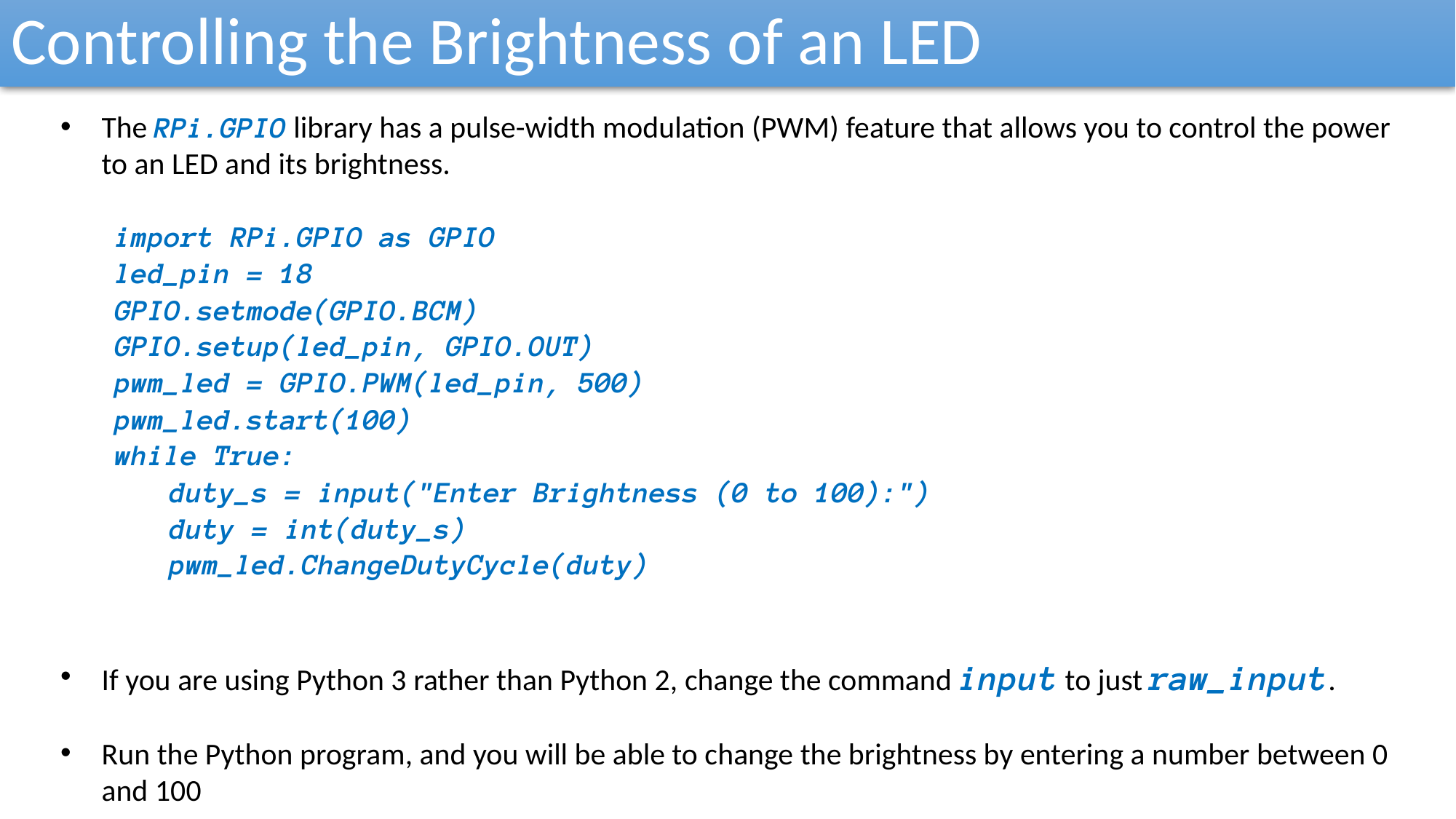

Controlling the Brightness of an LED
The RPi.GPIO library has a pulse-width modulation (PWM) feature that allows you to control the power to an LED and its brightness.

import RPi.GPIO as GPIO
led_pin = 18
GPIO.setmode(GPIO.BCM)
GPIO.setup(led_pin, GPIO.OUT)
pwm_led = GPIO.PWM(led_pin, 500)
pwm_led.start(100)
while True:
duty_s = input("Enter Brightness (0 to 100):")
duty = int(duty_s)
pwm_led.ChangeDutyCycle(duty)

If you are using Python 3 rather than Python 2, change the command input to just raw_input.

Run the Python program, and you will be able to change the brightness by entering a number between 0 and 100